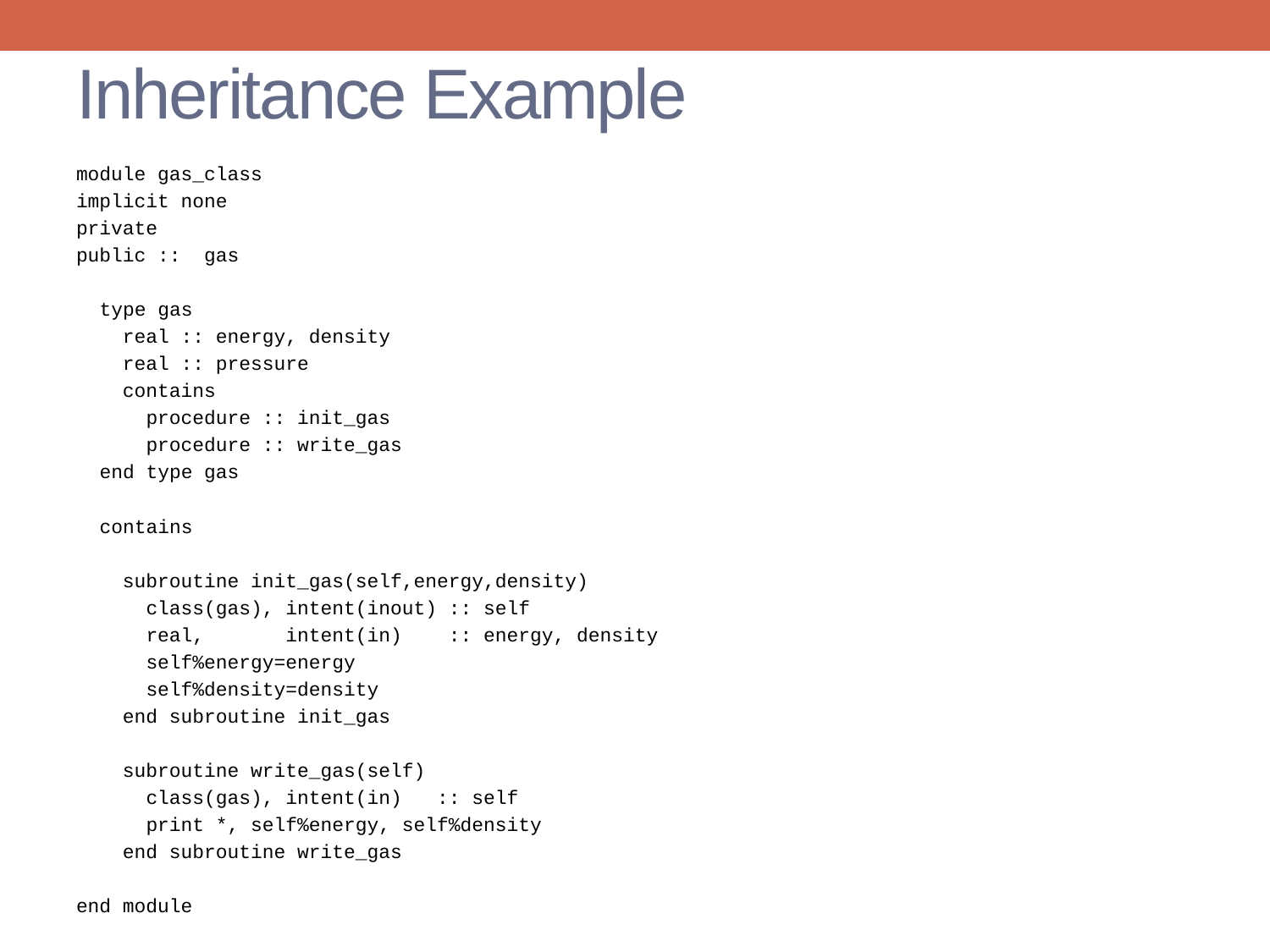

# Inheritance Example
module gas_class
implicit none
private
public ::  gas

  type gas
    real :: energy, density
    real :: pressure
    contains
      procedure :: init_gas
      procedure :: write_gas
  end type gas

  contains

    subroutine init_gas(self,energy,density)
      class(gas), intent(inout) :: self
      real,       intent(in)    :: energy, density
      self%energy=energy
      self%density=density
    end subroutine init_gas

    subroutine write_gas(self)
      class(gas), intent(in)   :: self
      print *, self%energy, self%density
    end subroutine write_gas

end module